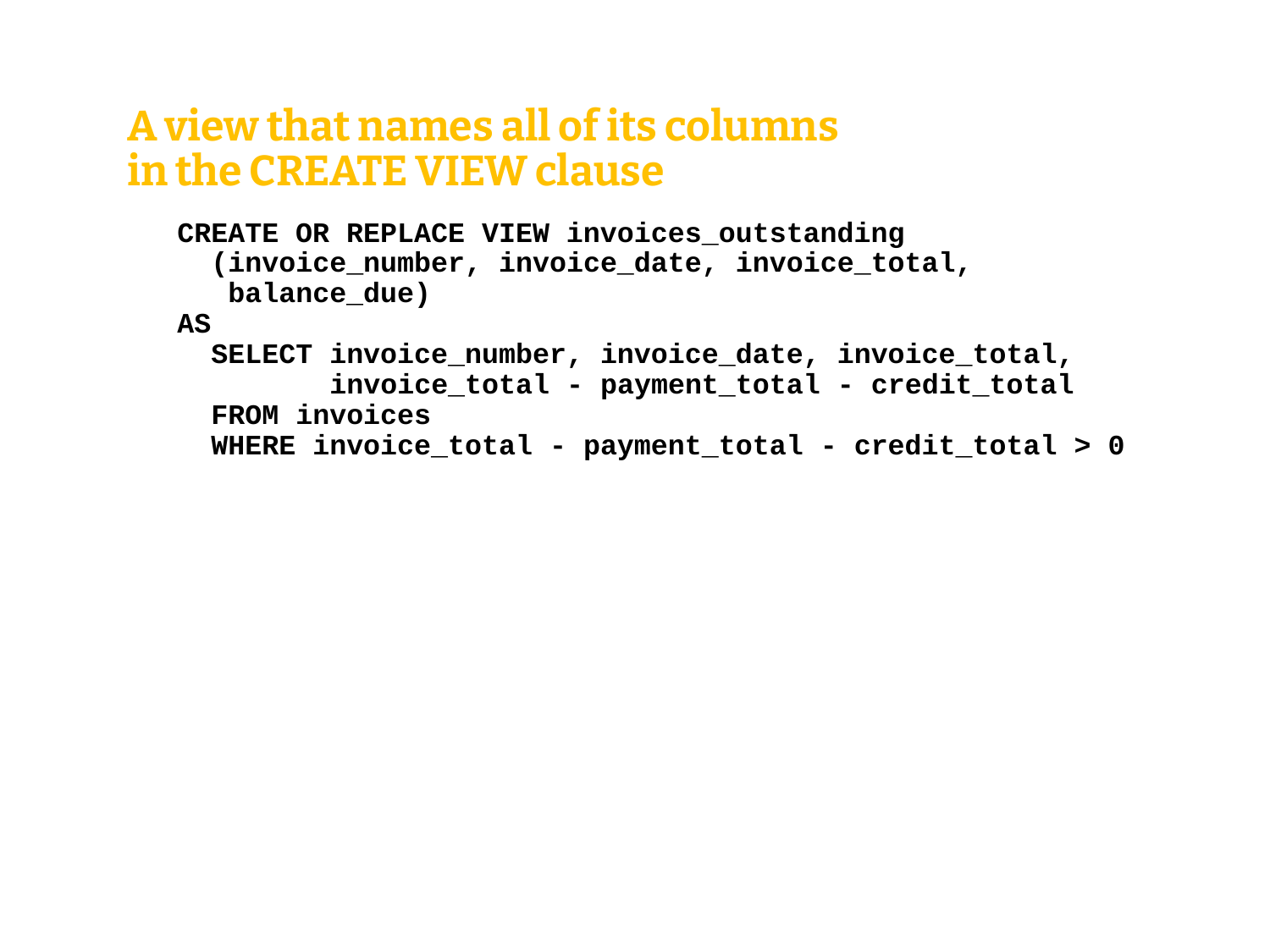

# A view that names all of its columns in the CREATE VIEW clause
CREATE OR REPLACE VIEW invoices_outstanding
  (invoice_number, invoice_date, invoice_total,
   balance_due)
AS
  SELECT invoice_number, invoice_date, invoice_total,
         invoice_total - payment_total - credit_total
  FROM invoices
  WHERE invoice_total - payment_total - credit_total > 0